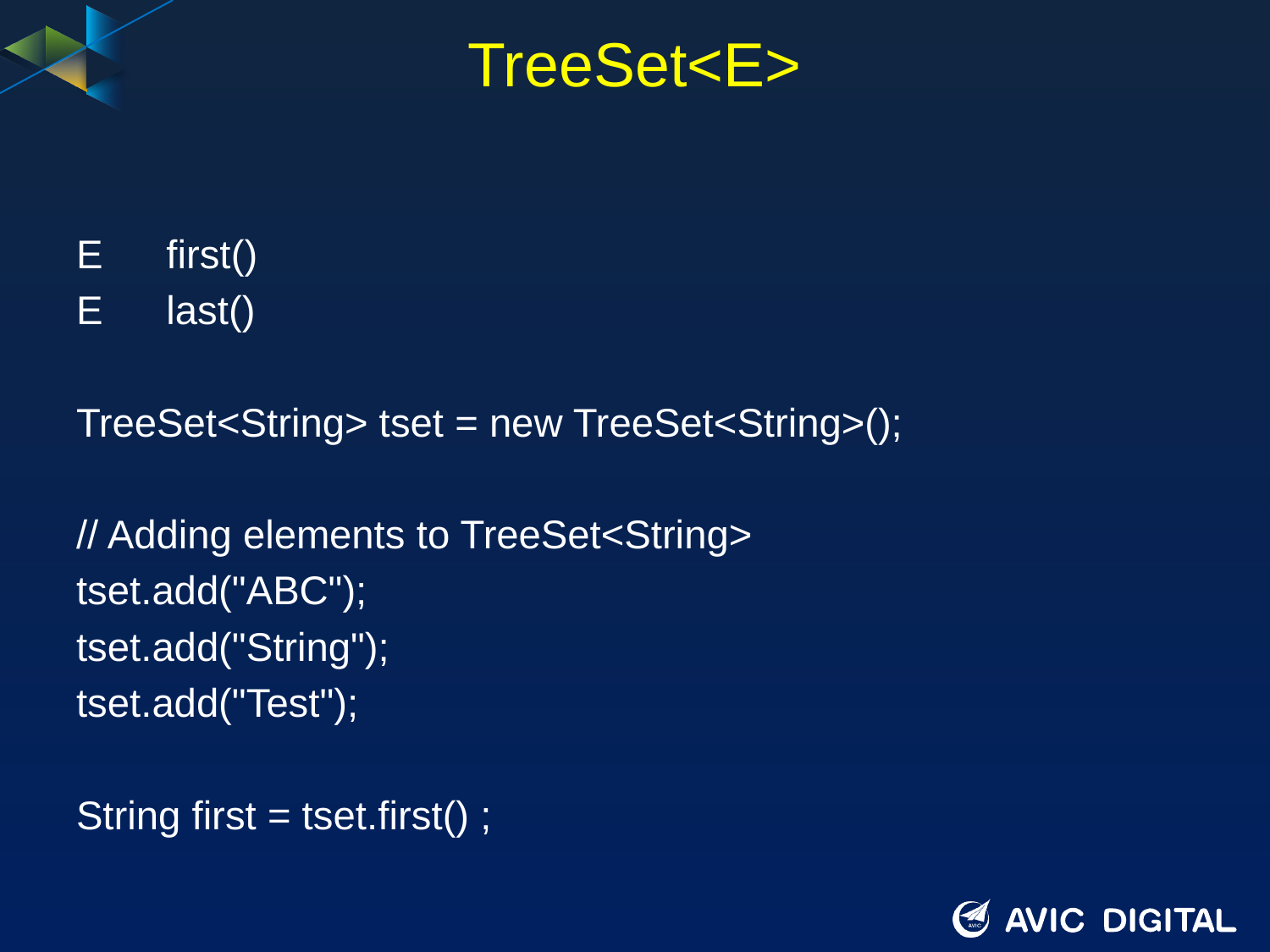

# TreeSet<E>
E	first()
E	last()

TreeSet<String> tset = new TreeSet<String>();

// Adding elements to TreeSet<String>
tset.add("ABC");
tset.add("String");
tset.add("Test");

String first = tset.first() ;